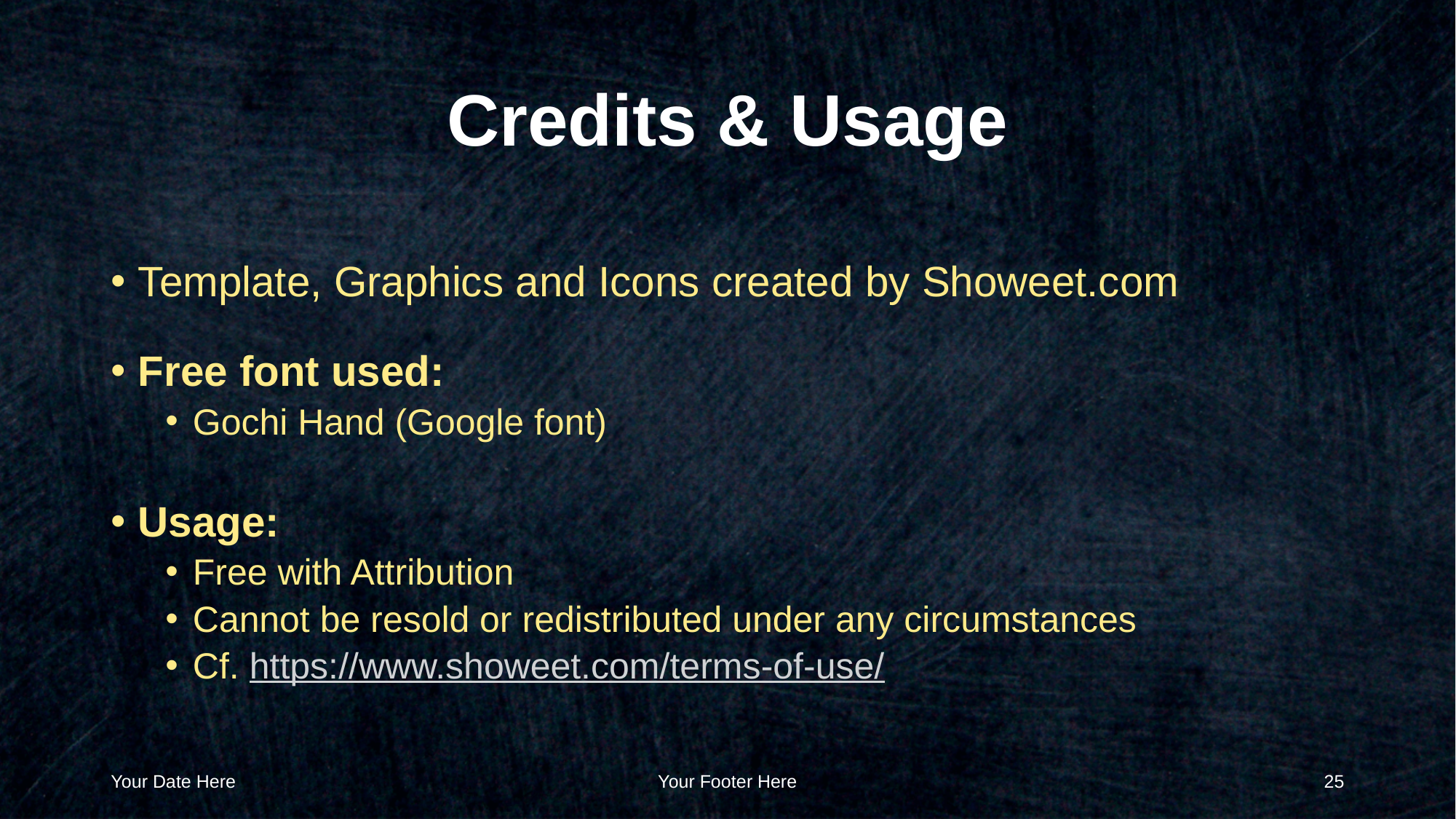

# Credits & Usage
Template, Graphics and Icons created by Showeet.com

Free font used:
Gochi Hand (Google font)

Usage:
Free with Attribution
Cannot be resold or redistributed under any circumstances
Cf. https://www.showeet.com/terms-of-use/
Your Date Here
Your Footer Here
25